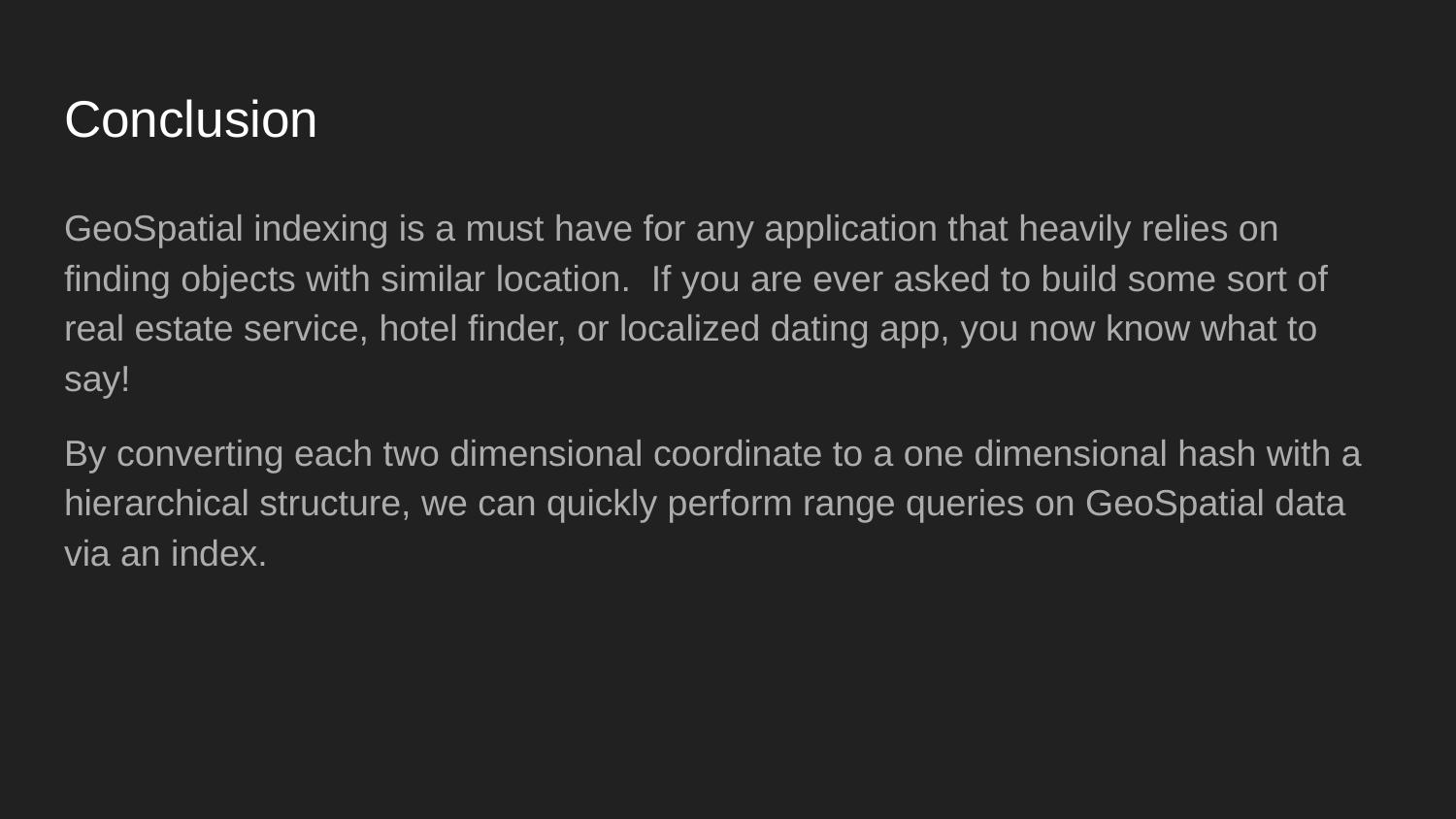

# Conclusion
GeoSpatial indexing is a must have for any application that heavily relies on finding objects with similar location.  If you are ever asked to build some sort of real estate service, hotel finder, or localized dating app, you now know what to say!
By converting each two dimensional coordinate to a one dimensional hash with a hierarchical structure, we can quickly perform range queries on GeoSpatial data via an index.